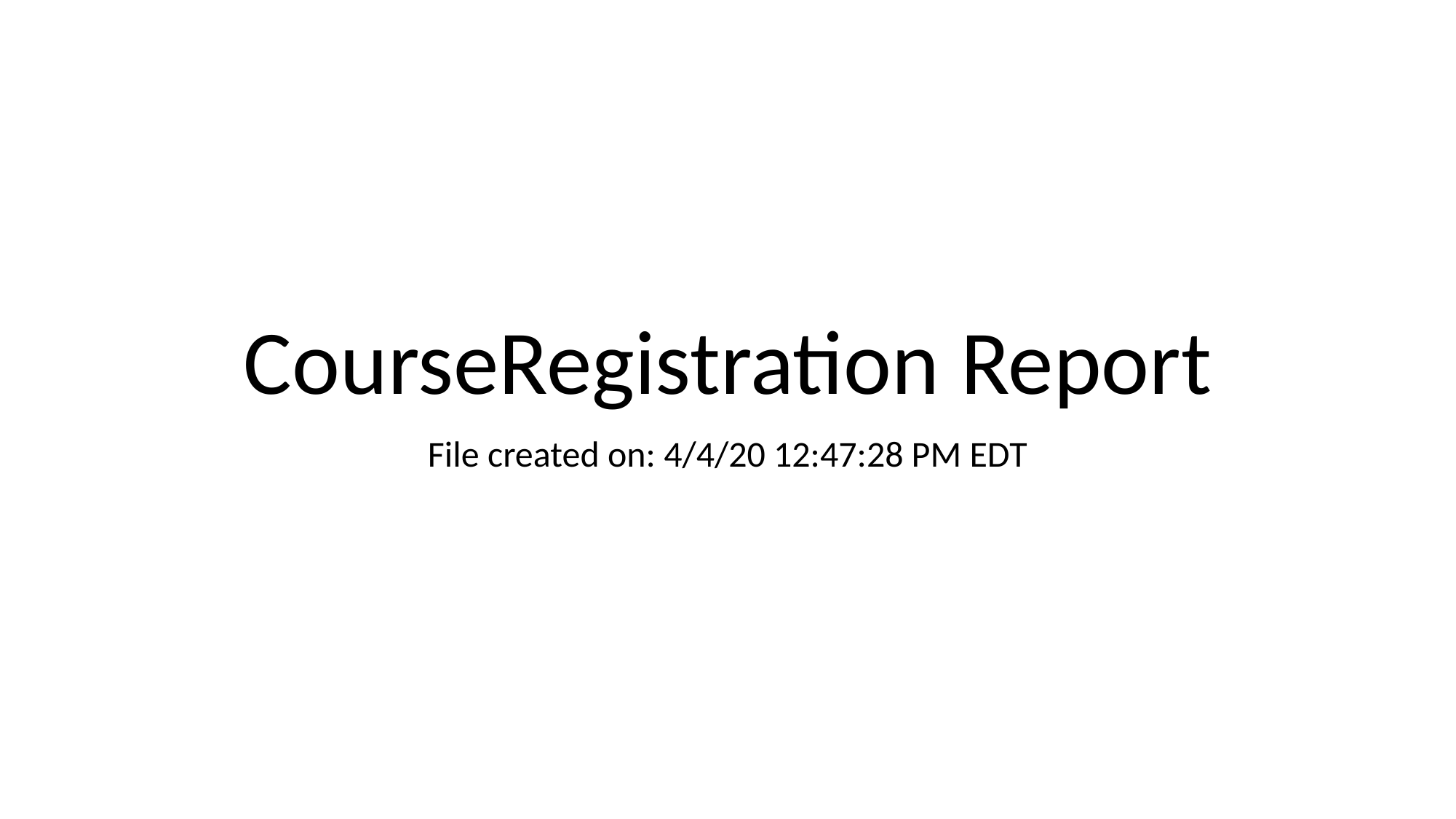

# CourseRegistration Report
File created on: 4/4/20 12:47:28 PM EDT